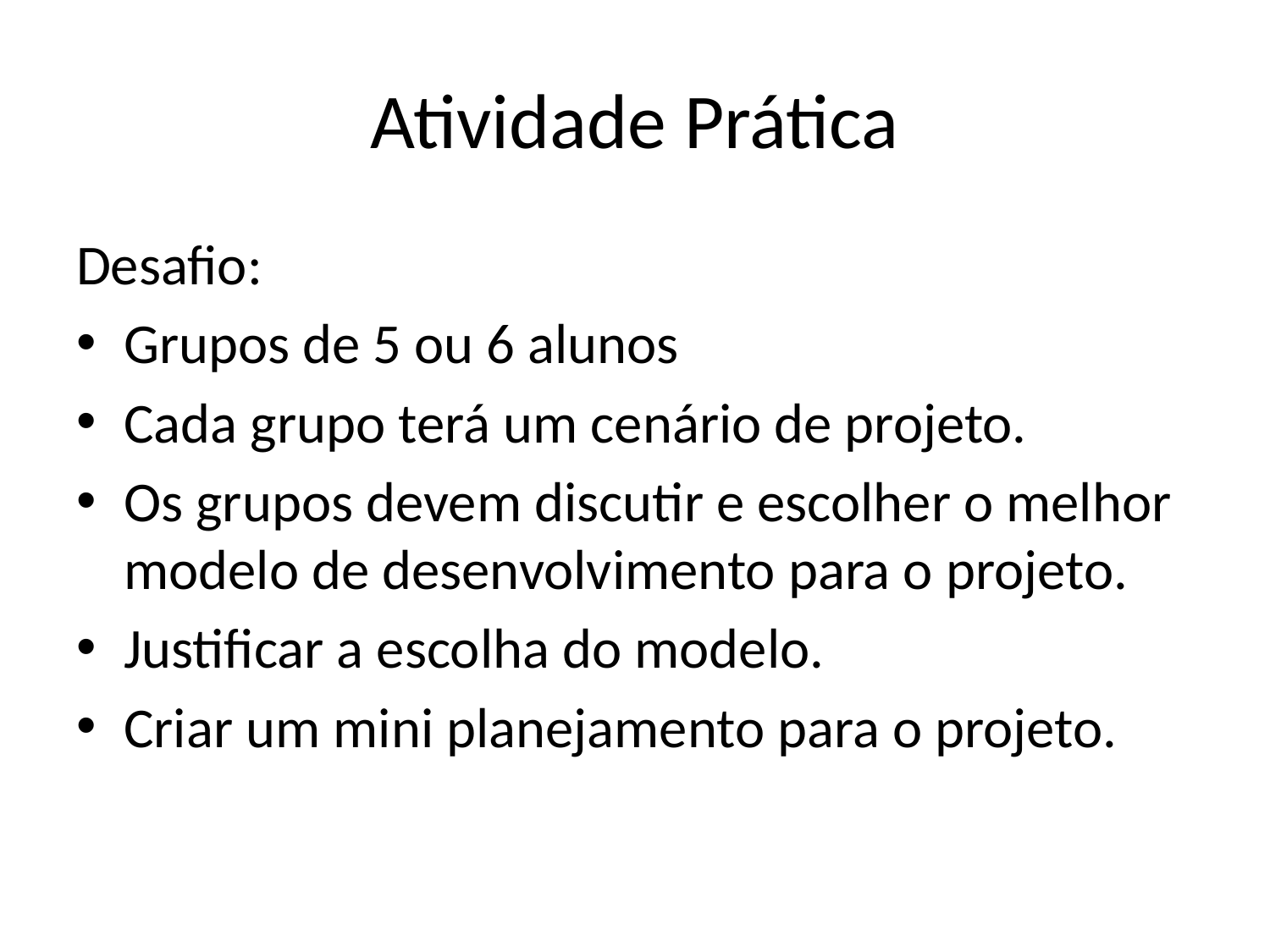

# Atividade Prática
Desafio:
Grupos de 5 ou 6 alunos
Cada grupo terá um cenário de projeto.
Os grupos devem discutir e escolher o melhor modelo de desenvolvimento para o projeto.
Justificar a escolha do modelo.
Criar um mini planejamento para o projeto.